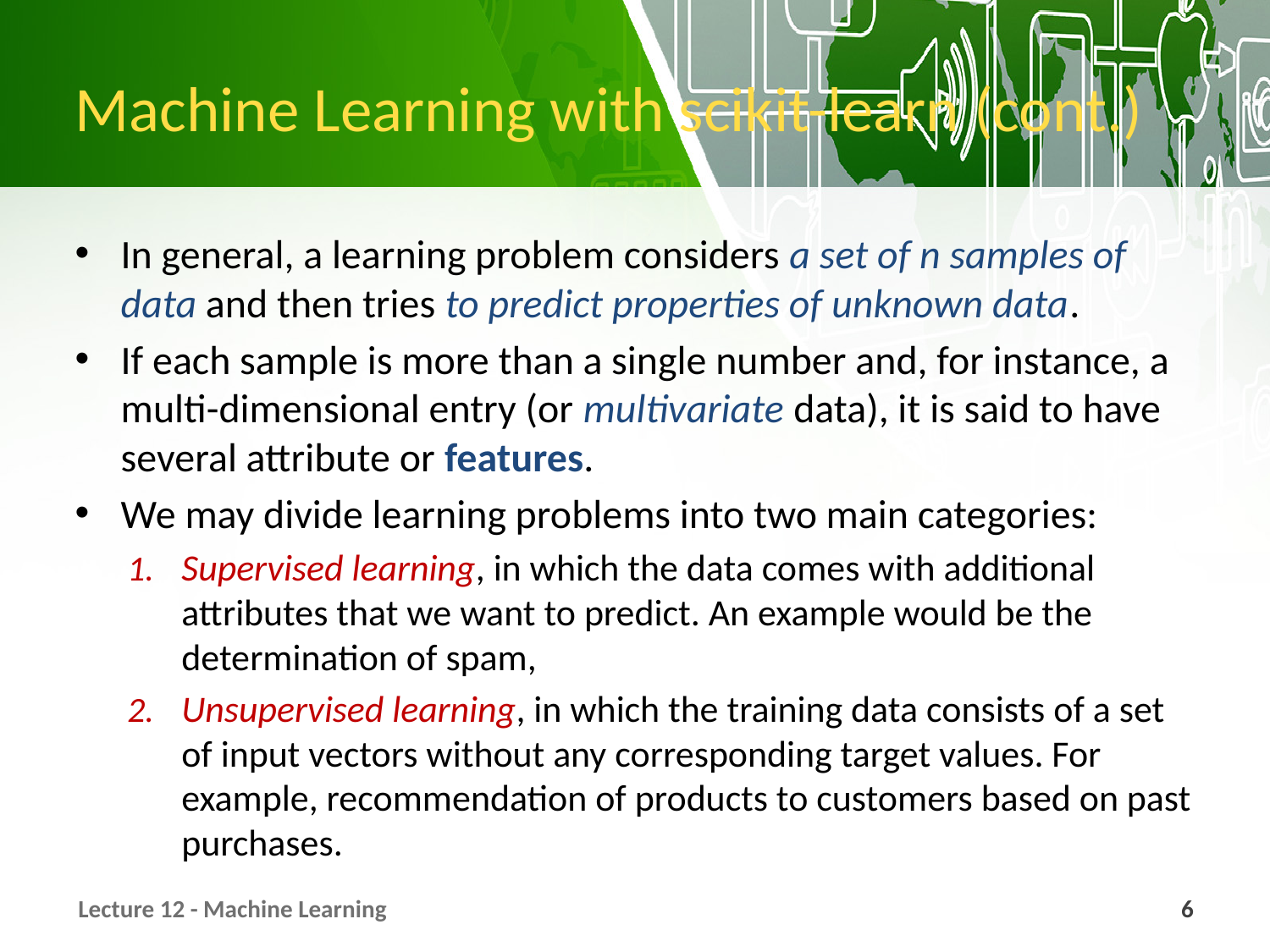

# Machine Learning with scikit-learn (cont.)
In general, a learning problem considers a set of n samples of data and then tries to predict properties of unknown data.
If each sample is more than a single number and, for instance, a multi-dimensional entry (or multivariate data), it is said to have several attribute or features.
We may divide learning problems into two main categories:
Supervised learning, in which the data comes with additional attributes that we want to predict. An example would be the determination of spam,
Unsupervised learning, in which the training data consists of a set of input vectors without any corresponding target values. For example, recommendation of products to customers based on past purchases.
Lecture 12 - Machine Learning
6